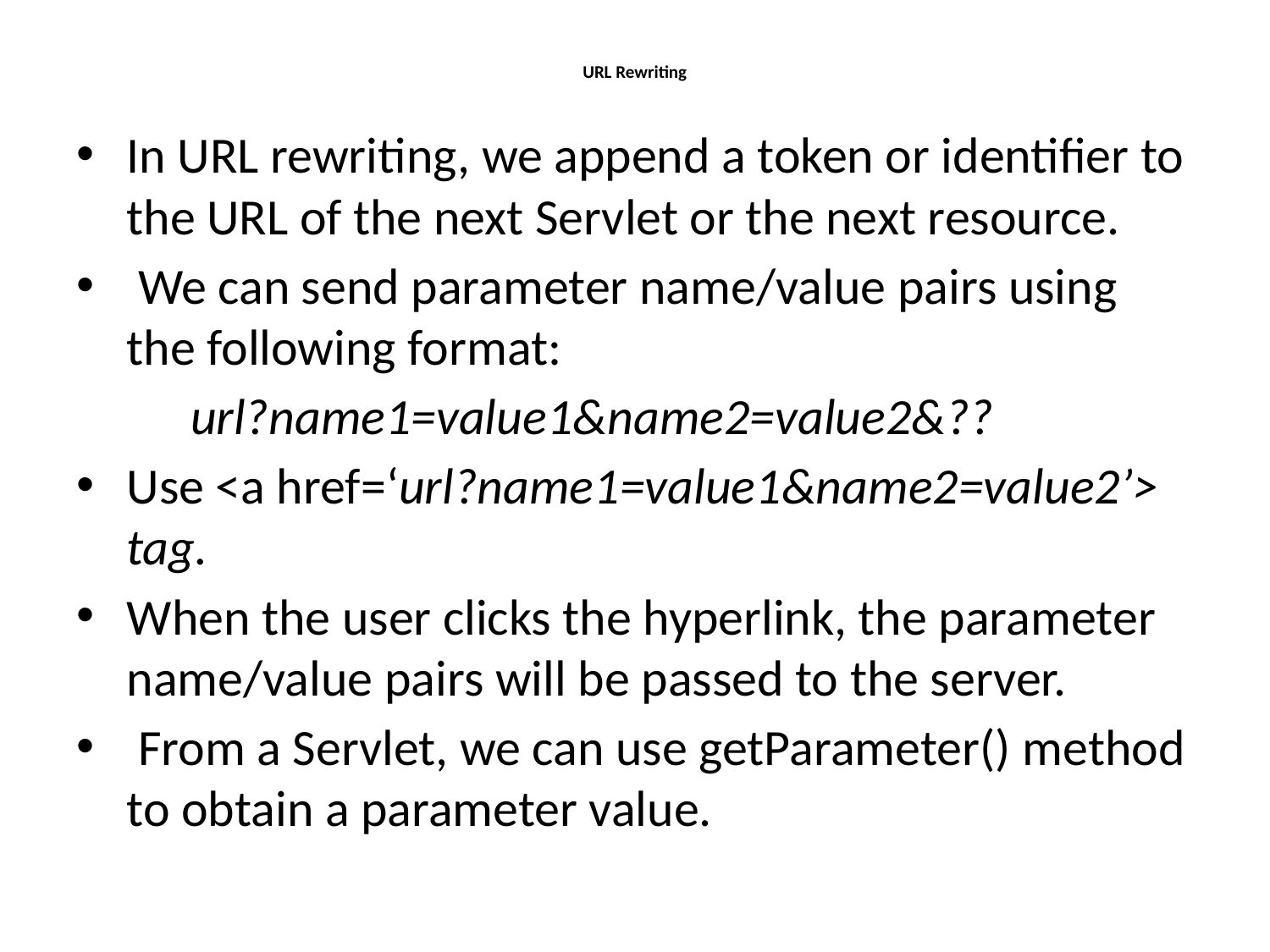

# URL Rewriting
In URL rewriting, we append a token or identifier to the URL of the next Servlet or the next resource.
 We can send parameter name/value pairs using the following format:
	url?name1=value1&name2=value2&??
Use <a href=‘url?name1=value1&name2=value2’> tag.
When the user clicks the hyperlink, the parameter name/value pairs will be passed to the server.
 From a Servlet, we can use getParameter() method to obtain a parameter value.